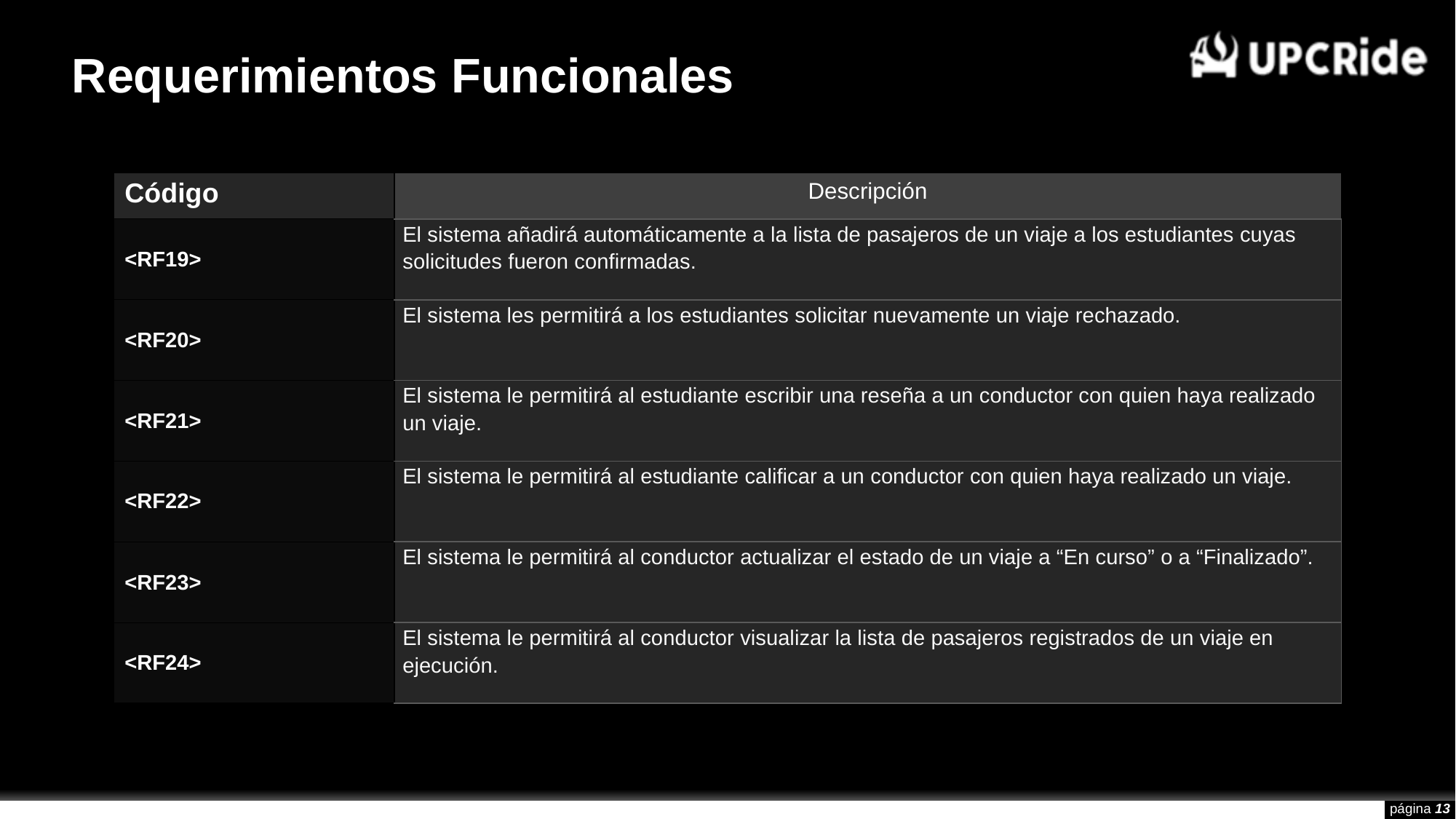

# Requerimientos Funcionales

| Código | Descripción |
| --- | --- |
| <RF19> | El sistema añadirá automáticamente a la lista de pasajeros de un viaje a los estudiantes cuyas solicitudes fueron confirmadas. |
| <RF20> | El sistema les permitirá a los estudiantes solicitar nuevamente un viaje rechazado. |
| <RF21> | El sistema le permitirá al estudiante escribir una reseña a un conductor con quien haya realizado un viaje. |
| <RF22> | El sistema le permitirá al estudiante calificar a un conductor con quien haya realizado un viaje. |
| <RF23> | El sistema le permitirá al conductor actualizar el estado de un viaje a “En curso” o a “Finalizado”. |
| <RF24> | El sistema le permitirá al conductor visualizar la lista de pasajeros registrados de un viaje en ejecución. |

página 13